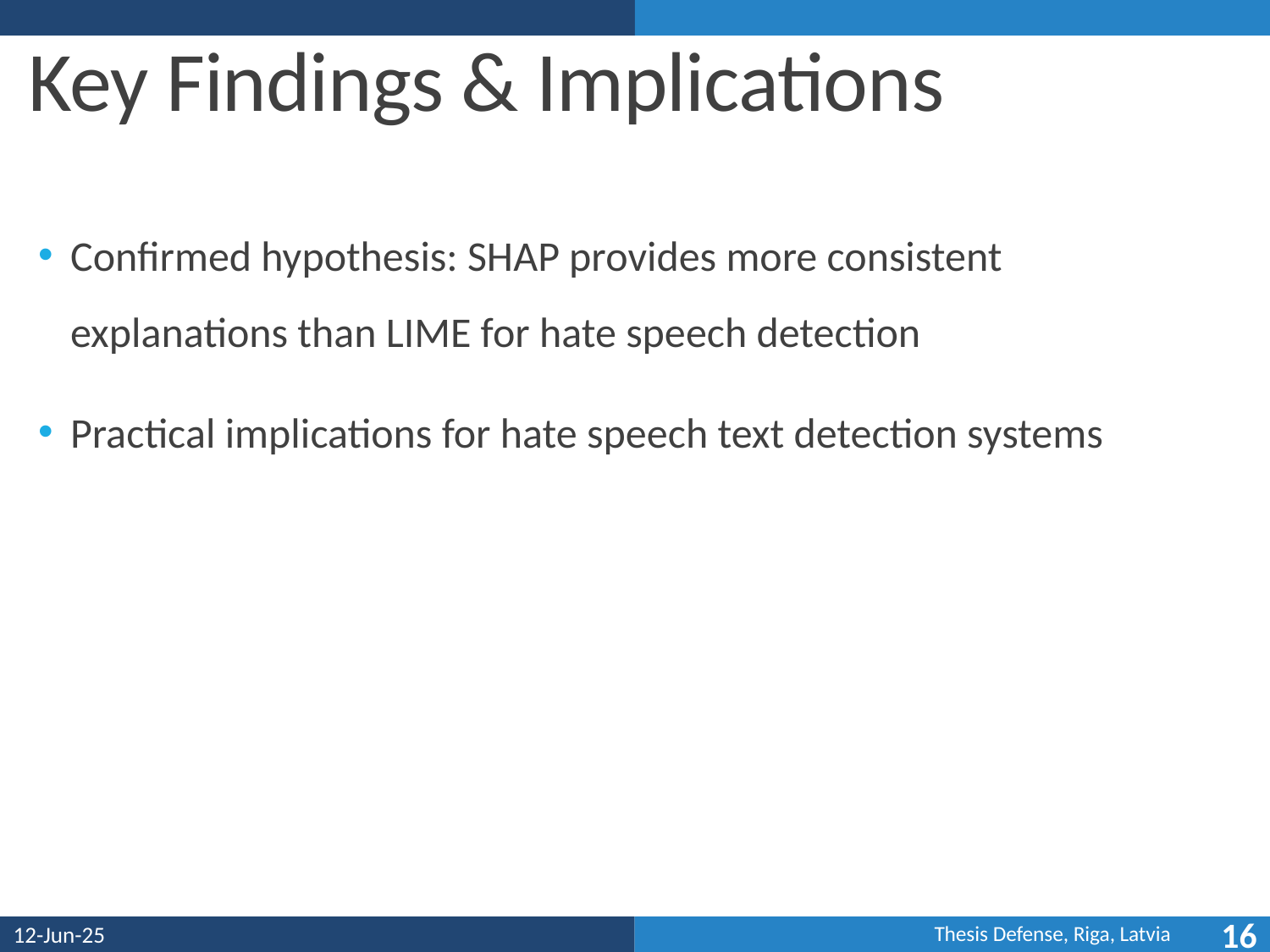

# Key Findings & Implications

Confirmed hypothesis: SHAP provides more consistent explanations than LIME for hate speech detection
Practical implications for hate speech text detection systems

12-Jun-25
16